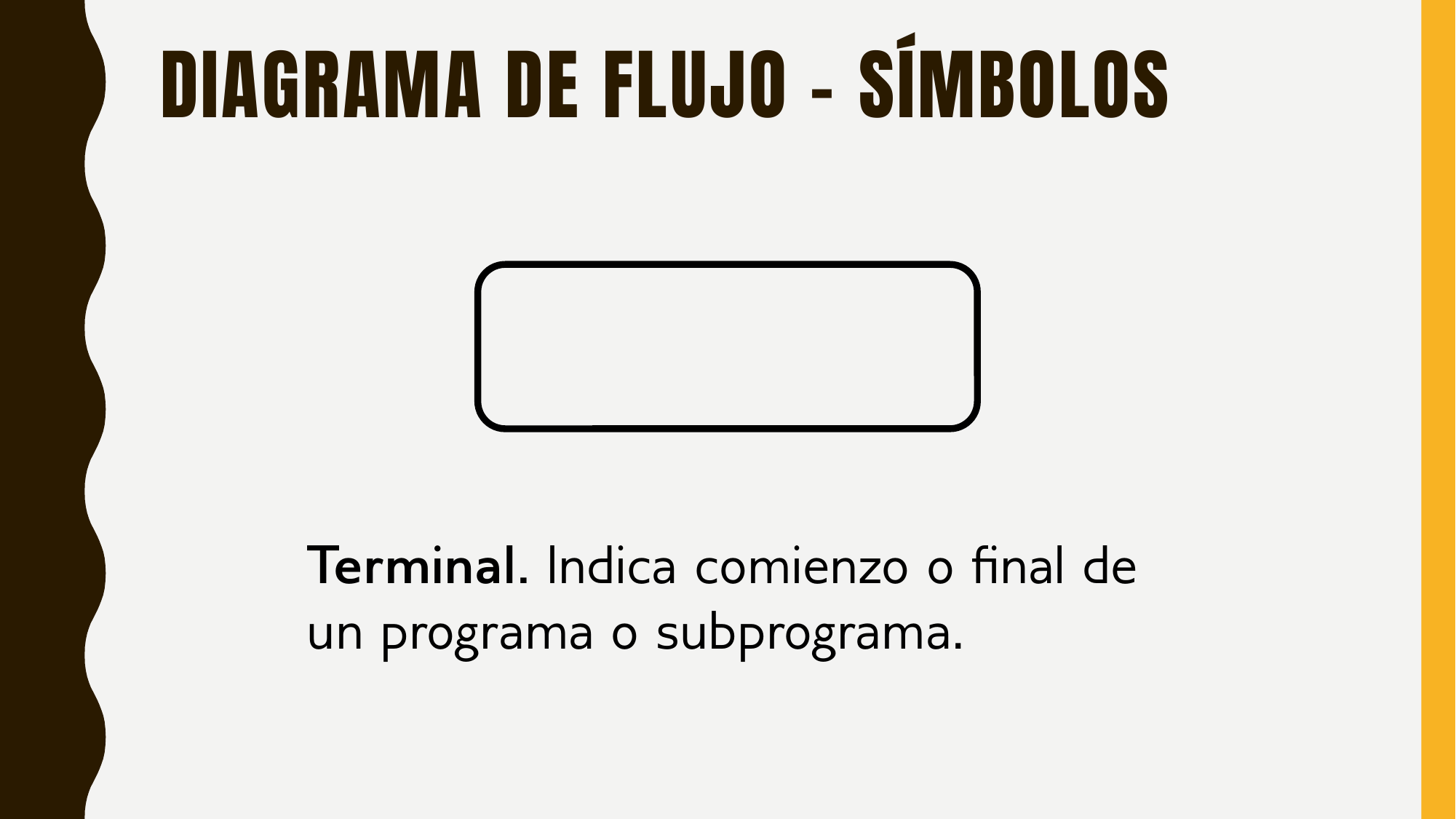

# Diagrama de flujo - símbolos

Terminal. Indica comienzo o final de un programa o subprograma.